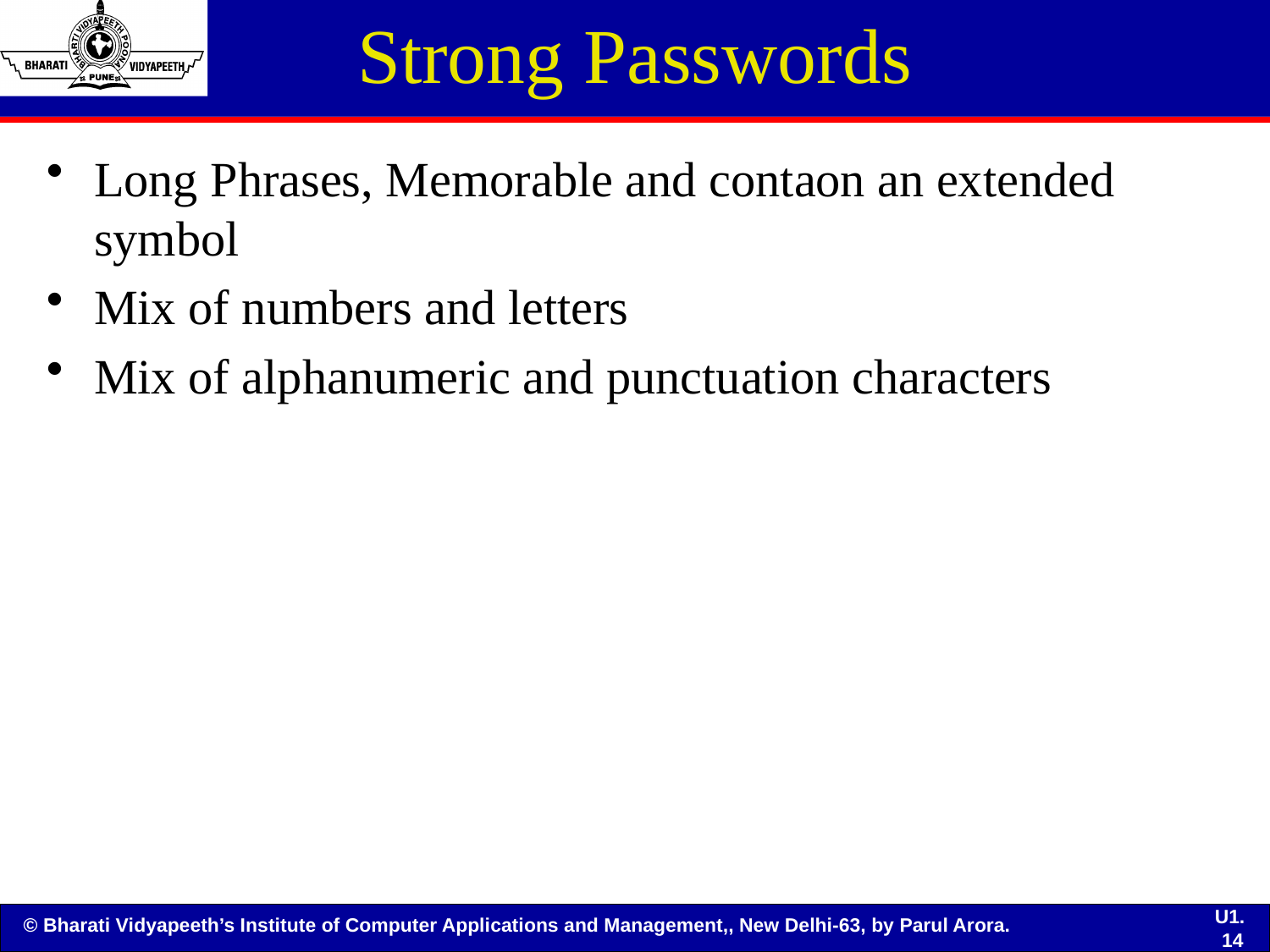

# Strong Passwords
Long Phrases, Memorable and contaon an extended symbol
Mix of numbers and letters
Mix of alphanumeric and punctuation characters